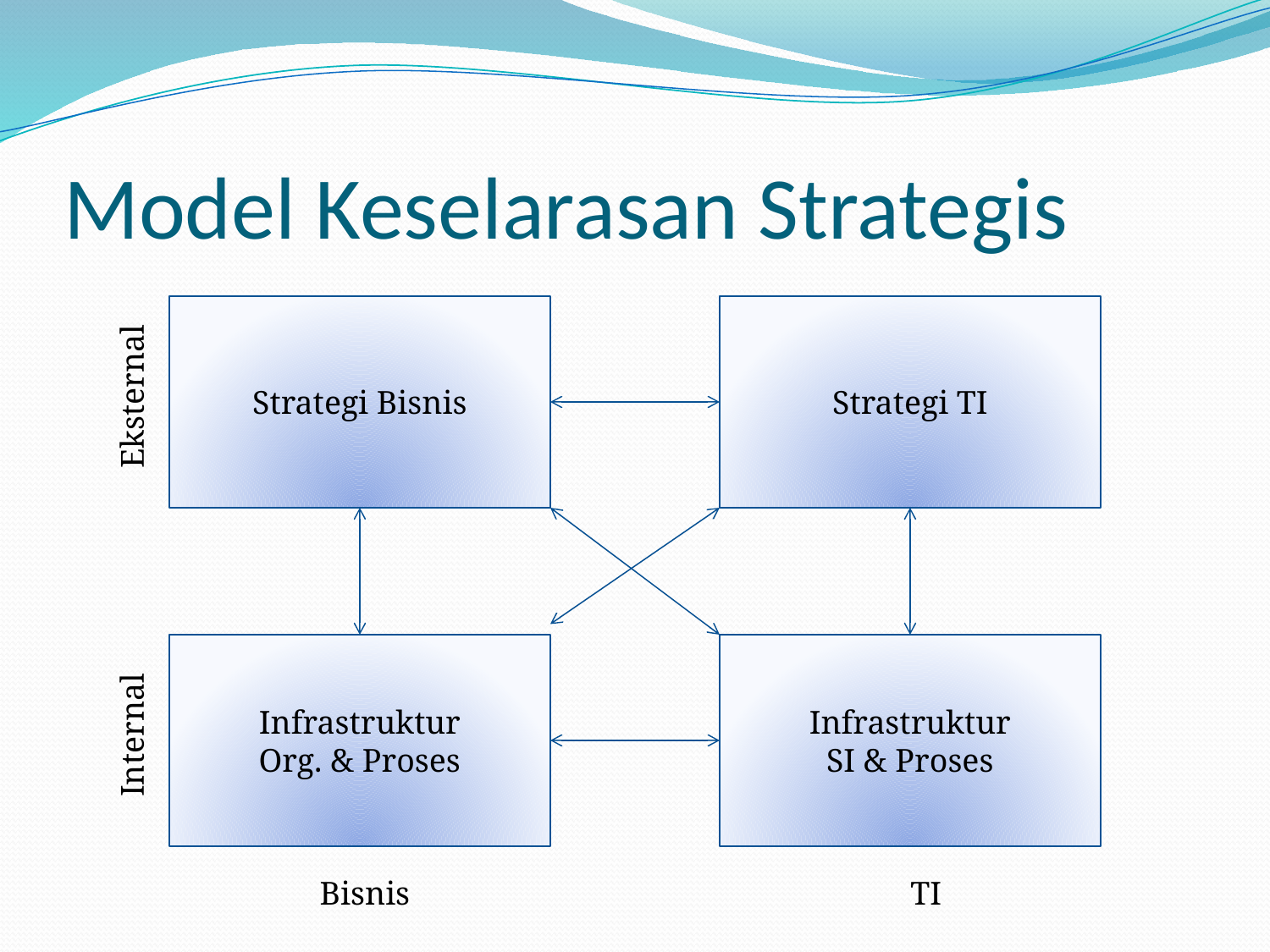

# Model Keselarasan Strategis
Strategi Bisnis
Strategi TI
Eksternal
Infrastruktur
Org. & Proses
Infrastruktur
SI & Proses
Internal
Bisnis
TI